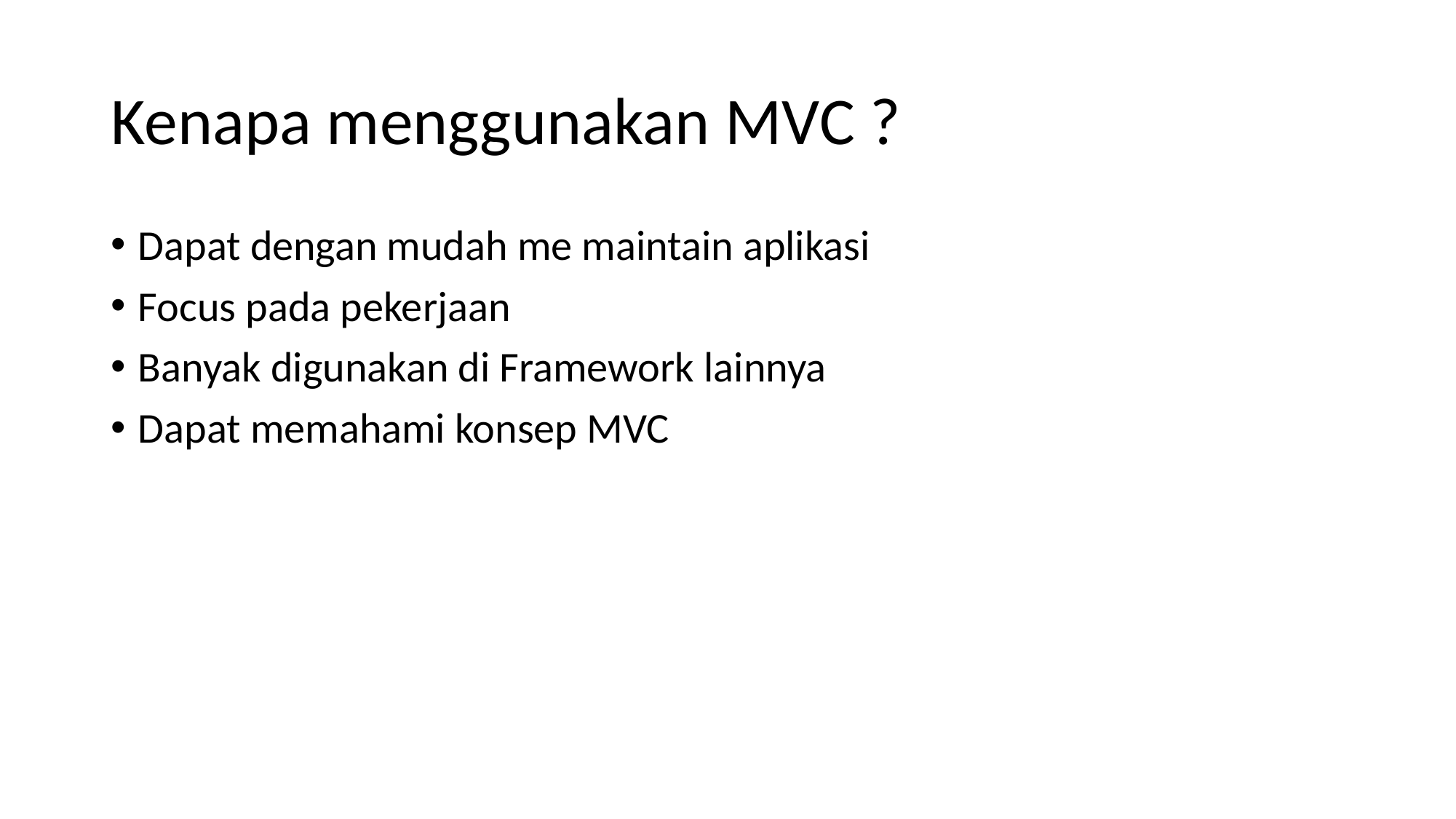

# Kenapa menggunakan MVC ?
Dapat dengan mudah me maintain aplikasi
Focus pada pekerjaan
Banyak digunakan di Framework lainnya
Dapat memahami konsep MVC